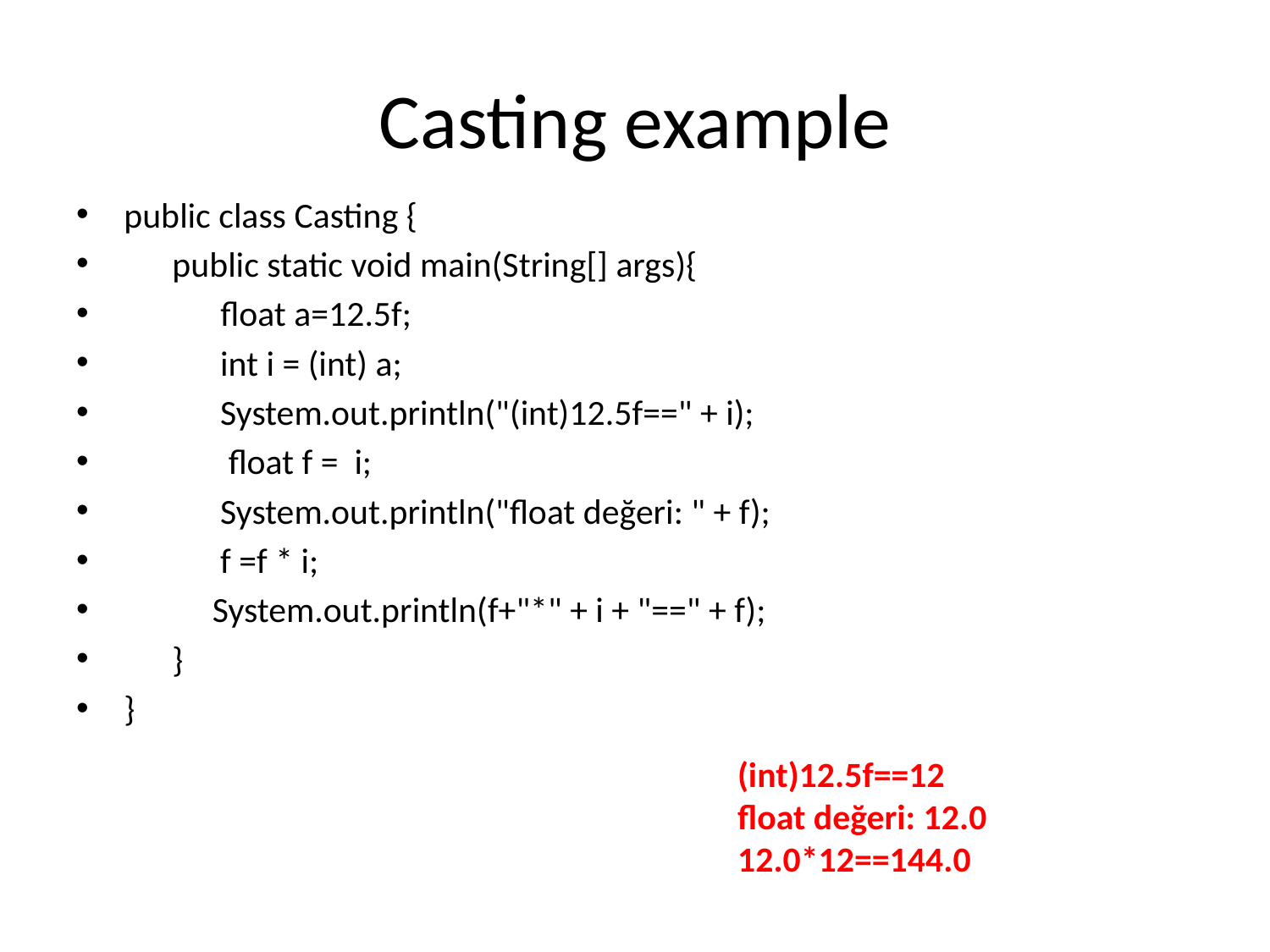

# Casting example
public class Casting {
      public static void main(String[] args){
            float a=12.5f;
            int i = (int) a;
            System.out.println("(int)12.5f==" + i);
             float f =  i;
            System.out.println("float değeri: " + f);
            f =f * i;
           System.out.println(f+"*" + i + "==" + f);
      }
}
(int)12.5f==12
float değeri: 12.0
12.0*12==144.0